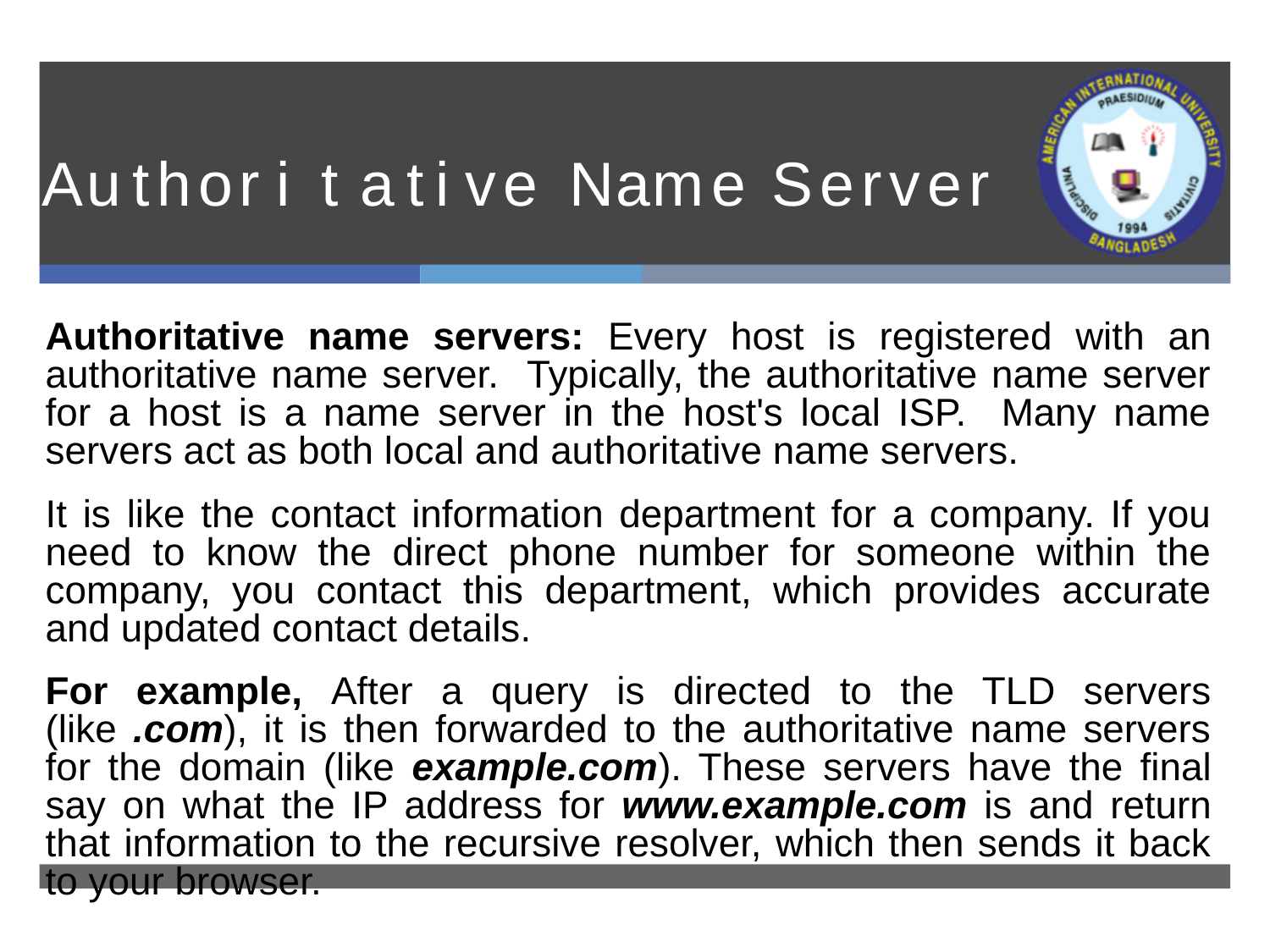

# A    u     t    h    o    r      i         t       a     t     i      v    e         N   a   m    e        S    e    r    v    e    r
Authoritative name servers: Every host is registered with an authoritative name server.  Typically, the authoritative name server for a host is a name server in the host's local ISP.  Many name servers act as both local and authoritative name servers.
It is like the contact information department for a company. If you need to know the direct phone number for someone within the company, you contact this department, which provides accurate and updated contact details.
For example, After a query is directed to the TLD servers (like .com), it is then forwarded to the authoritative name servers for the domain (like example.com). These servers have the final say on what the IP address for www.example.com is and return that information to the recursive resolver, which then sends it back to your browser.